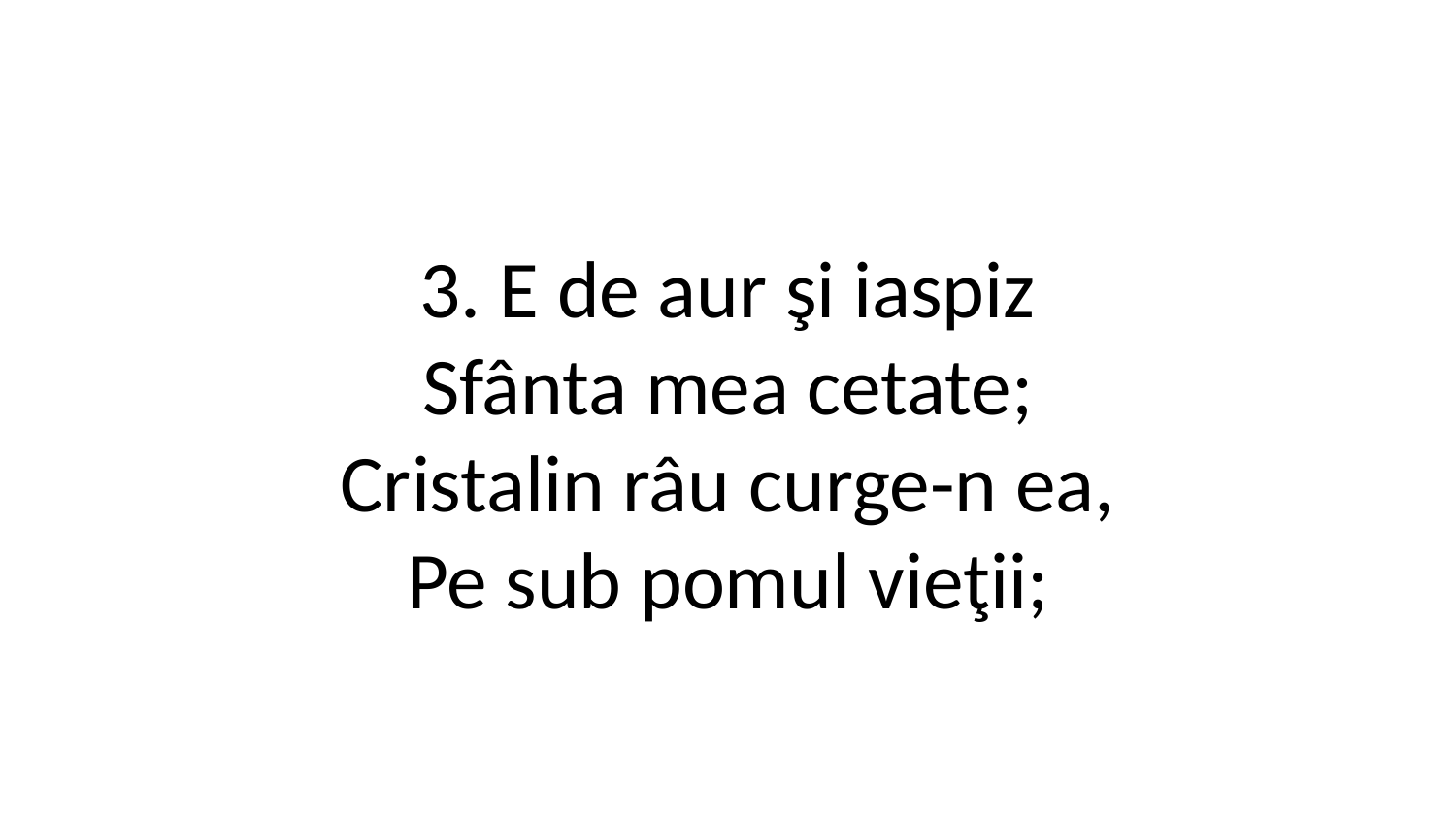

3. E de aur şi iaspiz
Sfânta mea cetate;
Cristalin râu curge-n ea,
Pe sub pomul vieţii;